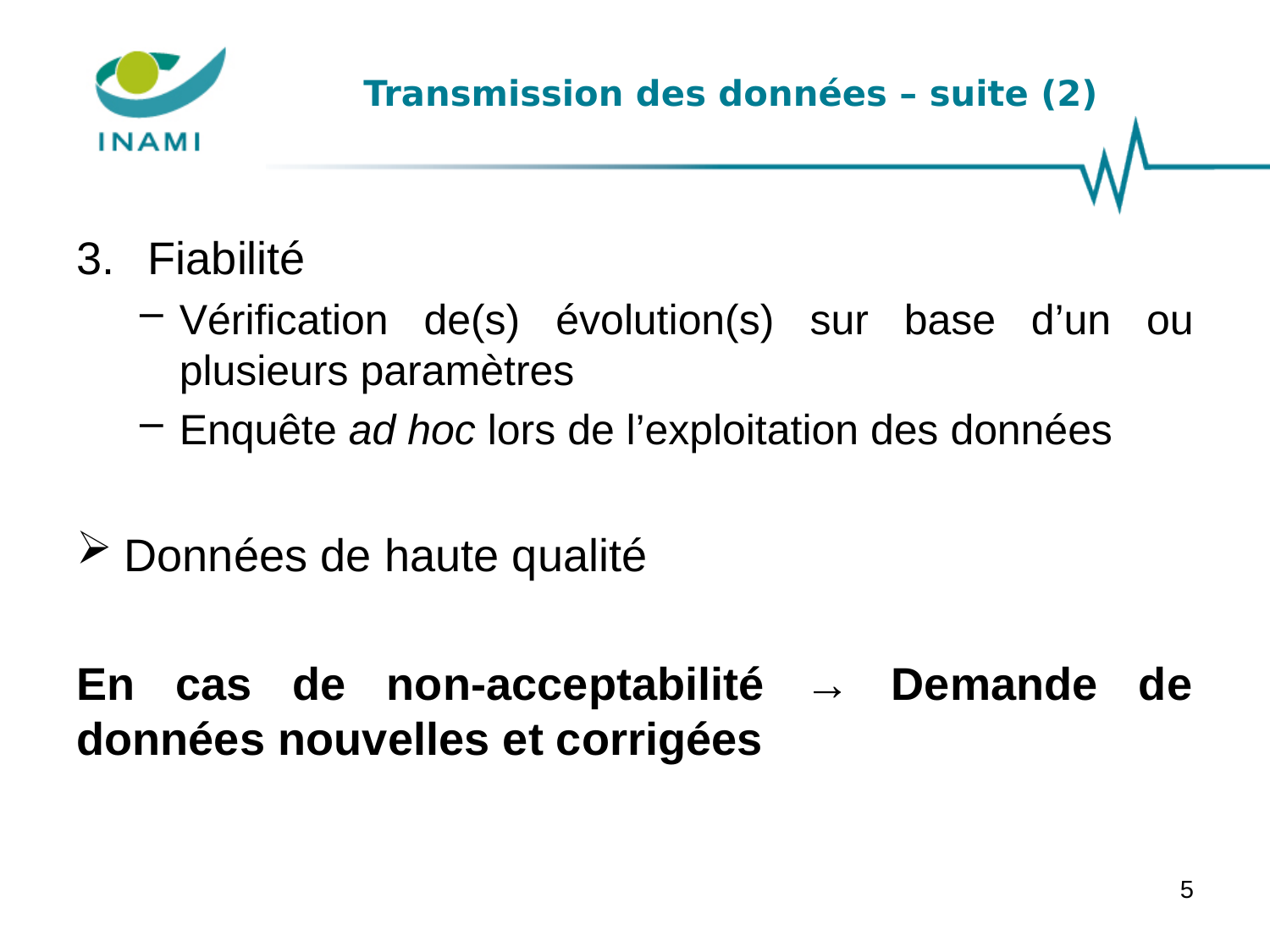

# Transmission des données – suite (2)
Fiabilité
Vérification de(s) évolution(s) sur base d’un ou plusieurs paramètres
Enquête ad hoc lors de l’exploitation des données

Données de haute qualité

En cas de non-acceptabilité → Demande de données nouvelles et corrigées

5